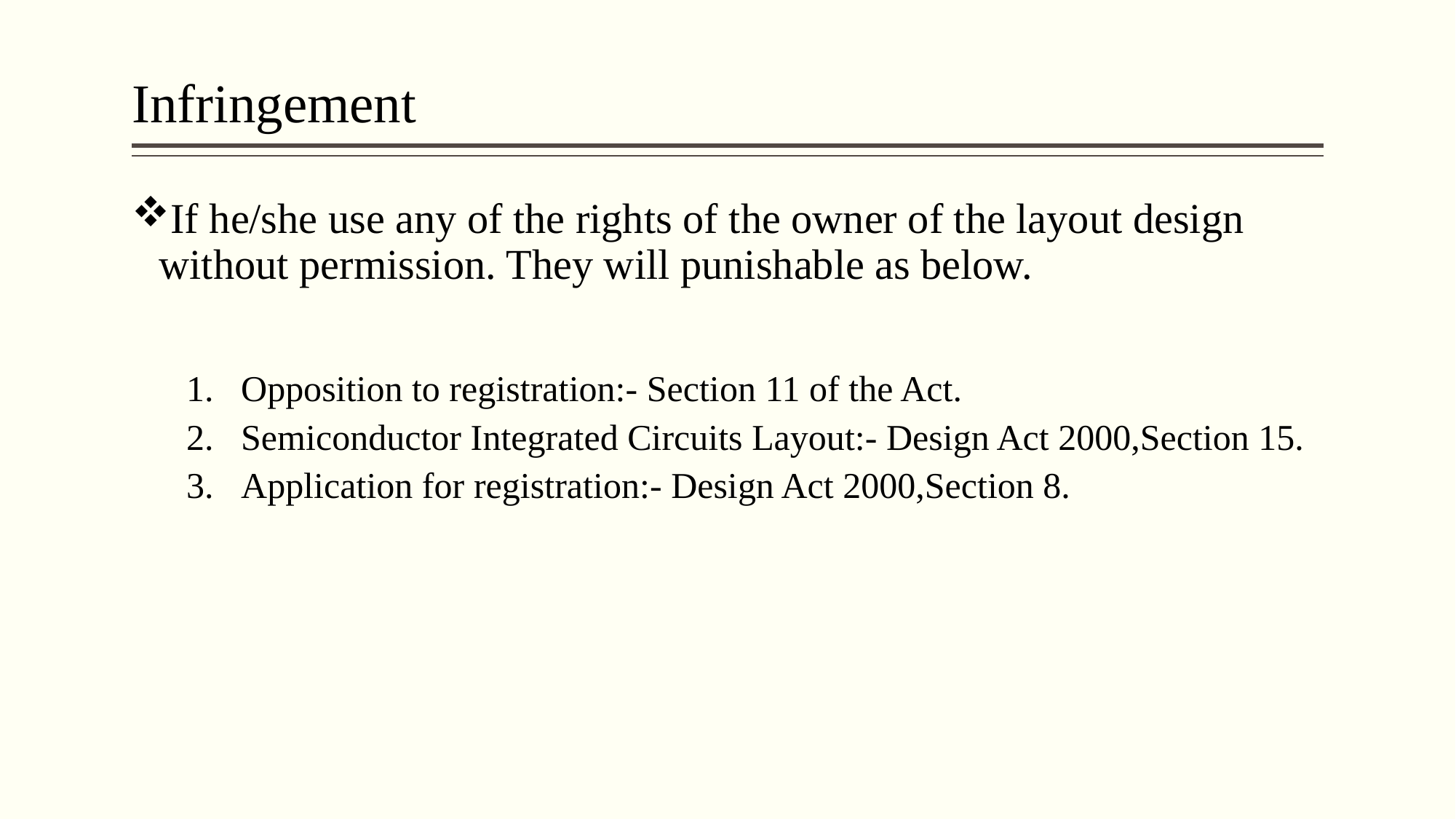

# Infringement
If he/she use any of the rights of the owner of the layout design without permission. They will punishable as below.

Opposition to registration:- Section 11 of the Act.
Semiconductor Integrated Circuits Layout:- Design Act 2000,Section 15.
Application for registration:- Design Act 2000,Section 8.